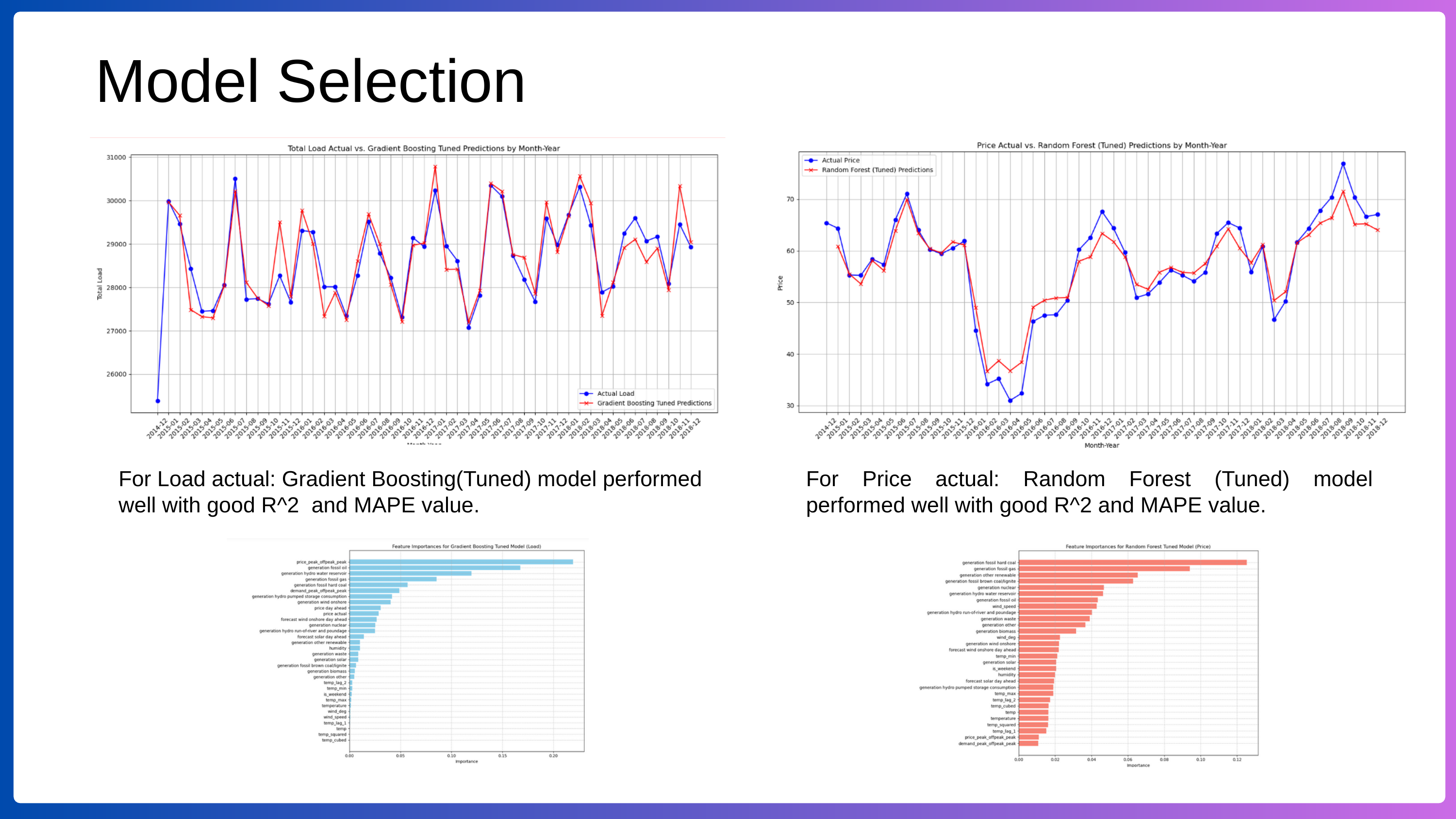

Model Selection

For Load actual: Gradient Boosting(Tuned) model performed well with good R^2  and MAPE value.
For Price actual: Random Forest (Tuned) model performed well with good R^2 and MAPE value.